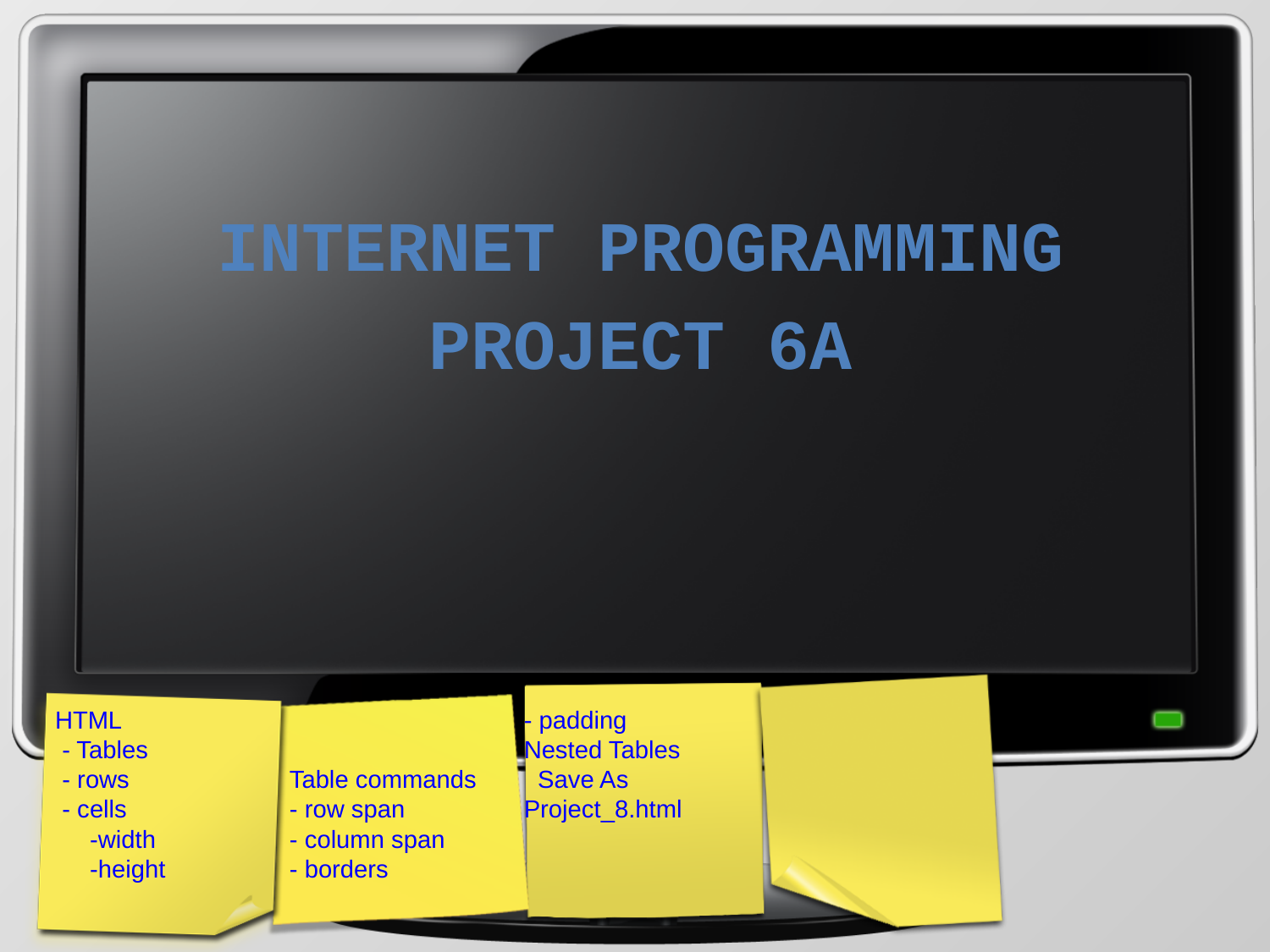

Internet Programming
Project 6a

# HTML - Tables - rows - cells -width -height Table commands - row span - column span - borders - padding Nested Tables Save As Project_8.html